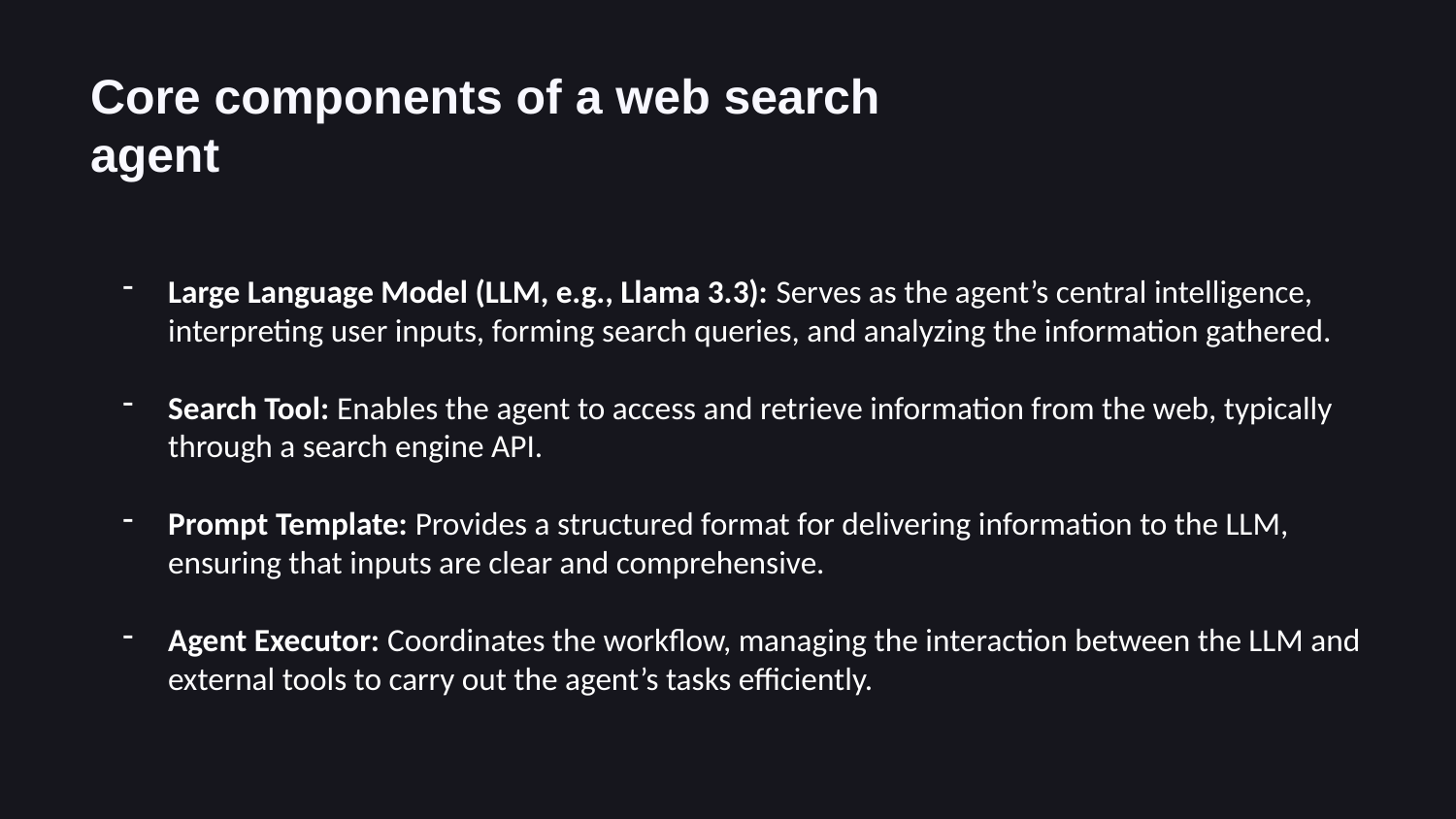

Core components of a web search agent
Large Language Model (LLM, e.g., Llama 3.3): Serves as the agent’s central intelligence, interpreting user inputs, forming search queries, and analyzing the information gathered.

Search Tool: Enables the agent to access and retrieve information from the web, typically through a search engine API.

Prompt Template: Provides a structured format for delivering information to the LLM, ensuring that inputs are clear and comprehensive.

Agent Executor: Coordinates the workflow, managing the interaction between the LLM and external tools to carry out the agent’s tasks efficiently.